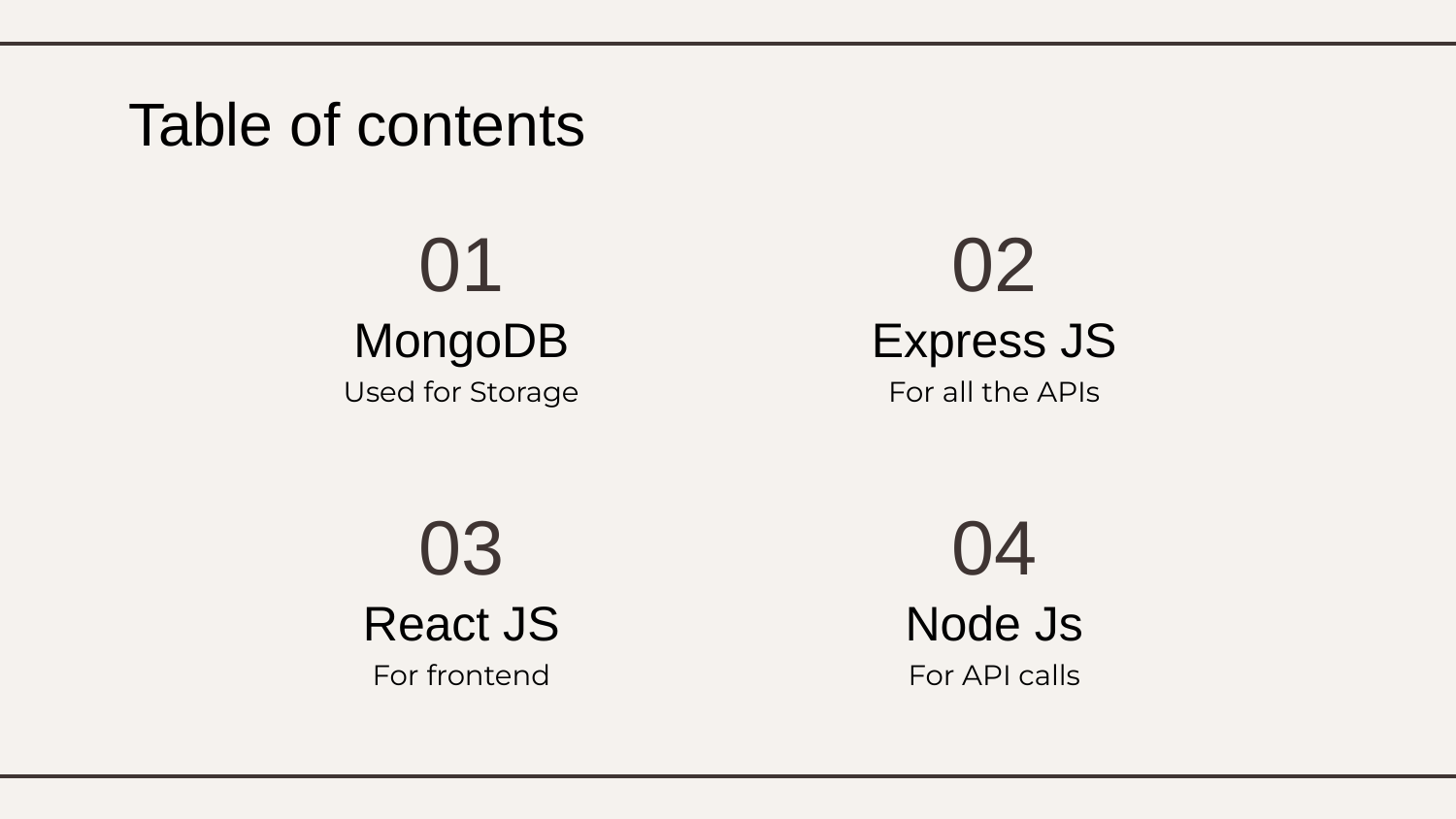

# Table of contents
01
02
MongoDB
Express JS
Used for Storage
For all the APIs
03
04
React JS
Node Js
For frontend
For API calls